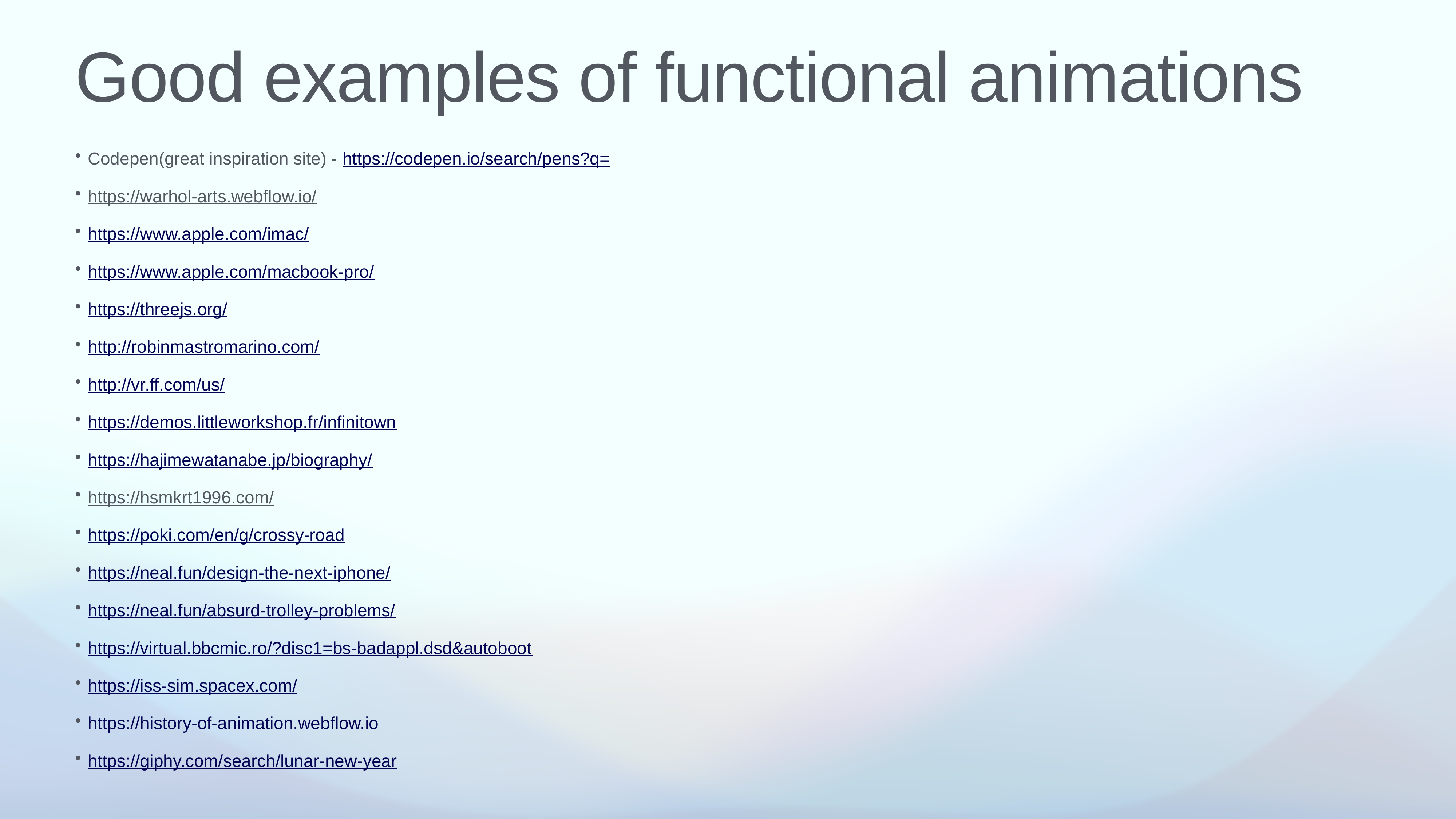

# Good examples of functional animations
Codepen(great inspiration site) - https://codepen.io/search/pens?q=
https://warhol-arts.webflow.io/
https://www.apple.com/imac/
https://www.apple.com/macbook-pro/
https://threejs.org/
http://robinmastromarino.com/
http://vr.ff.com/us/
https://demos.littleworkshop.fr/infinitown
https://hajimewatanabe.jp/biography/
https://hsmkrt1996.com/
https://poki.com/en/g/crossy-road
https://neal.fun/design-the-next-iphone/
https://neal.fun/absurd-trolley-problems/
https://virtual.bbcmic.ro/?disc1=bs-badappl.dsd&autoboot
https://iss-sim.spacex.com/
https://history-of-animation.webflow.io
https://giphy.com/search/lunar-new-year